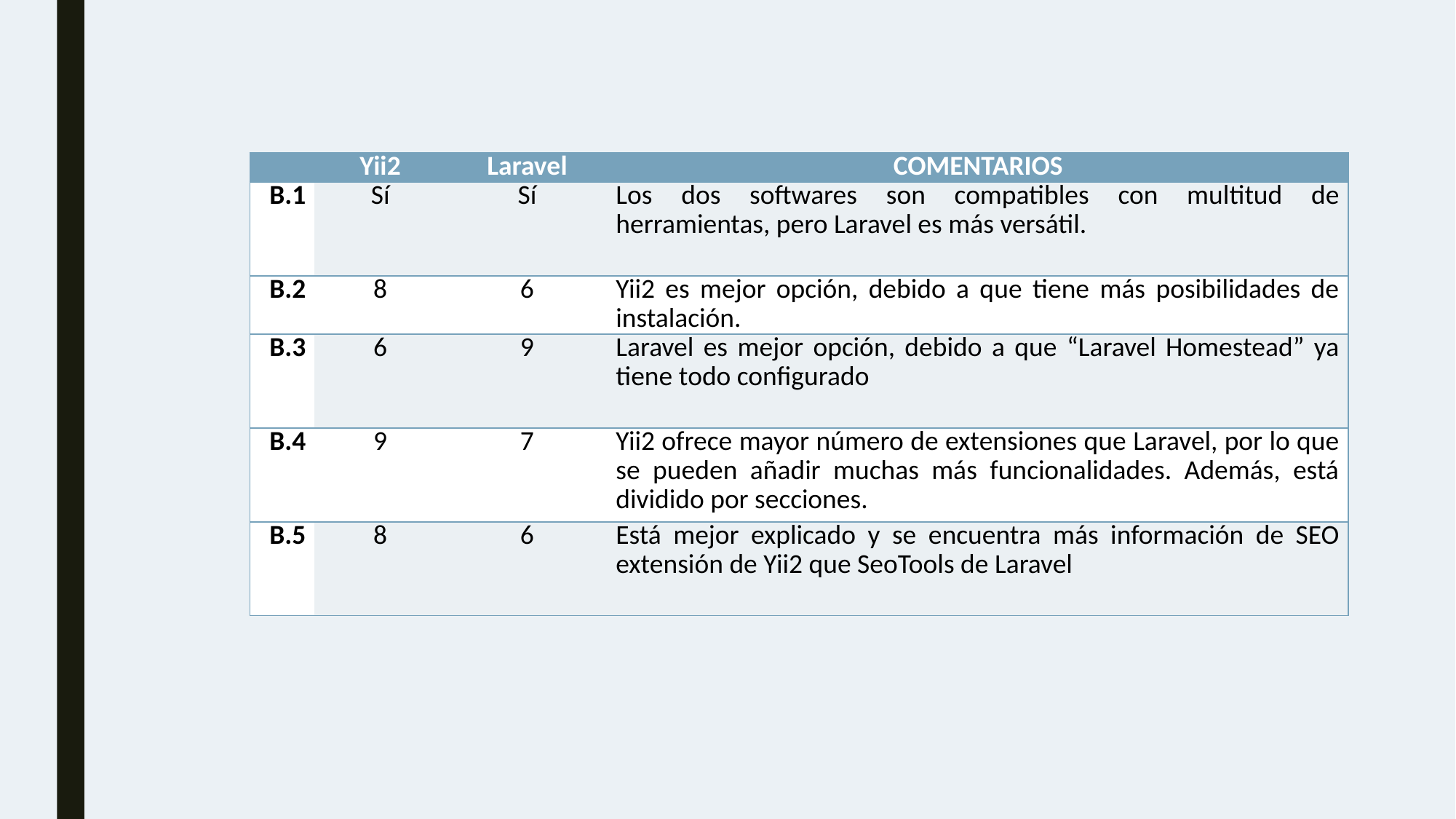

|  | Yii2 | Laravel | COMENTARIOS |
| --- | --- | --- | --- |
| B.1 | Sí | Sí | Los dos softwares son compatibles con multitud de herramientas, pero Laravel es más versátil. |
| B.2 | 8 | 6 | Yii2 es mejor opción, debido a que tiene más posibilidades de instalación. |
| B.3 | 6 | 9 | Laravel es mejor opción, debido a que “Laravel Homestead” ya tiene todo configurado |
| B.4 | 9 | 7 | Yii2 ofrece mayor número de extensiones que Laravel, por lo que se pueden añadir muchas más funcionalidades. Además, está dividido por secciones. |
| B.5 | 8 | 6 | Está mejor explicado y se encuentra más información de SEO extensión de Yii2 que SeoTools de Laravel |